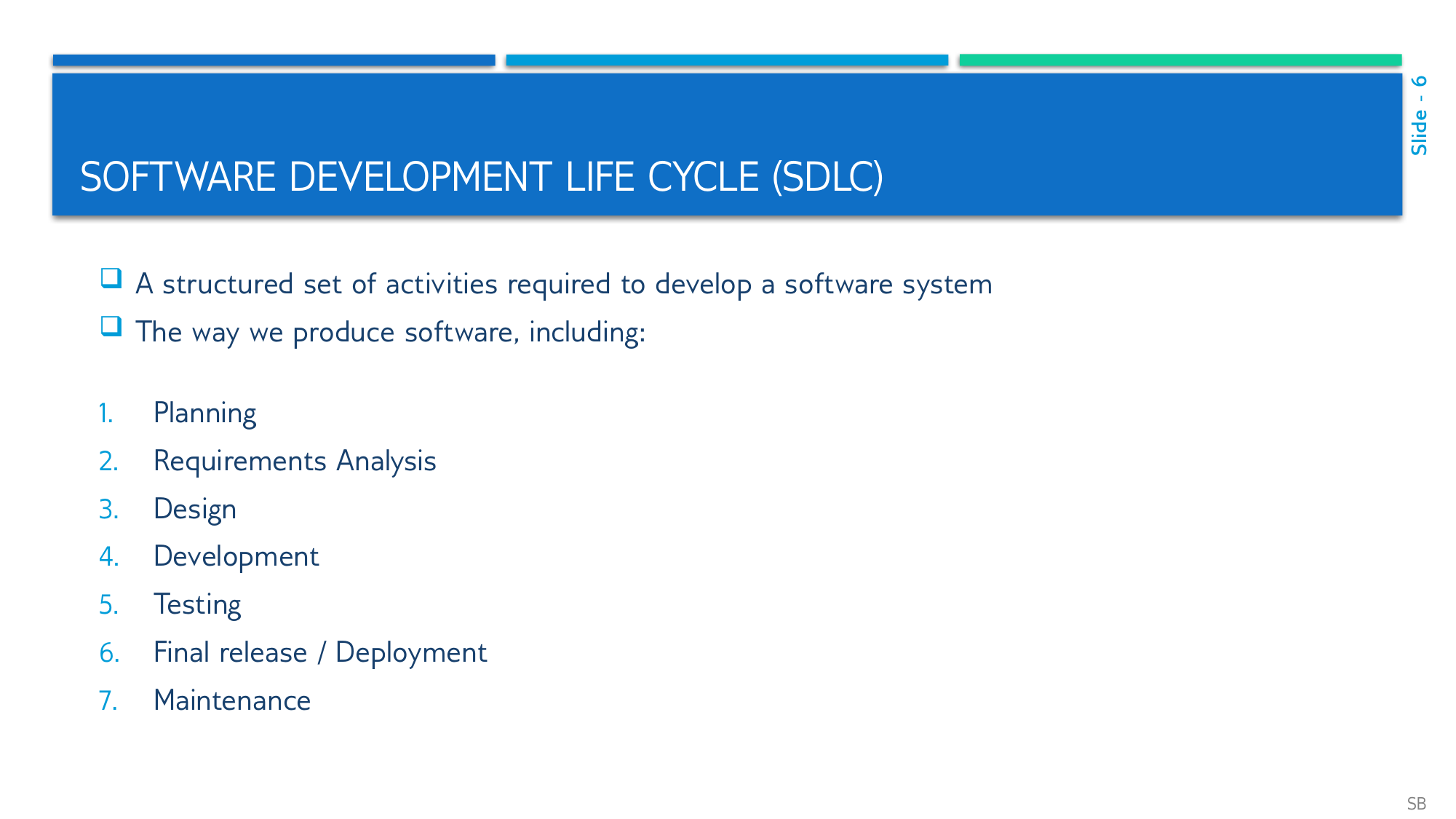

Slide - 6
# Software development life cycle (SDLC)
A structured set of activities required to develop a software system
The way we produce software, including:
Planning
Requirements Analysis
Design
Development
Testing
Final release / Deployment
Maintenance
SB